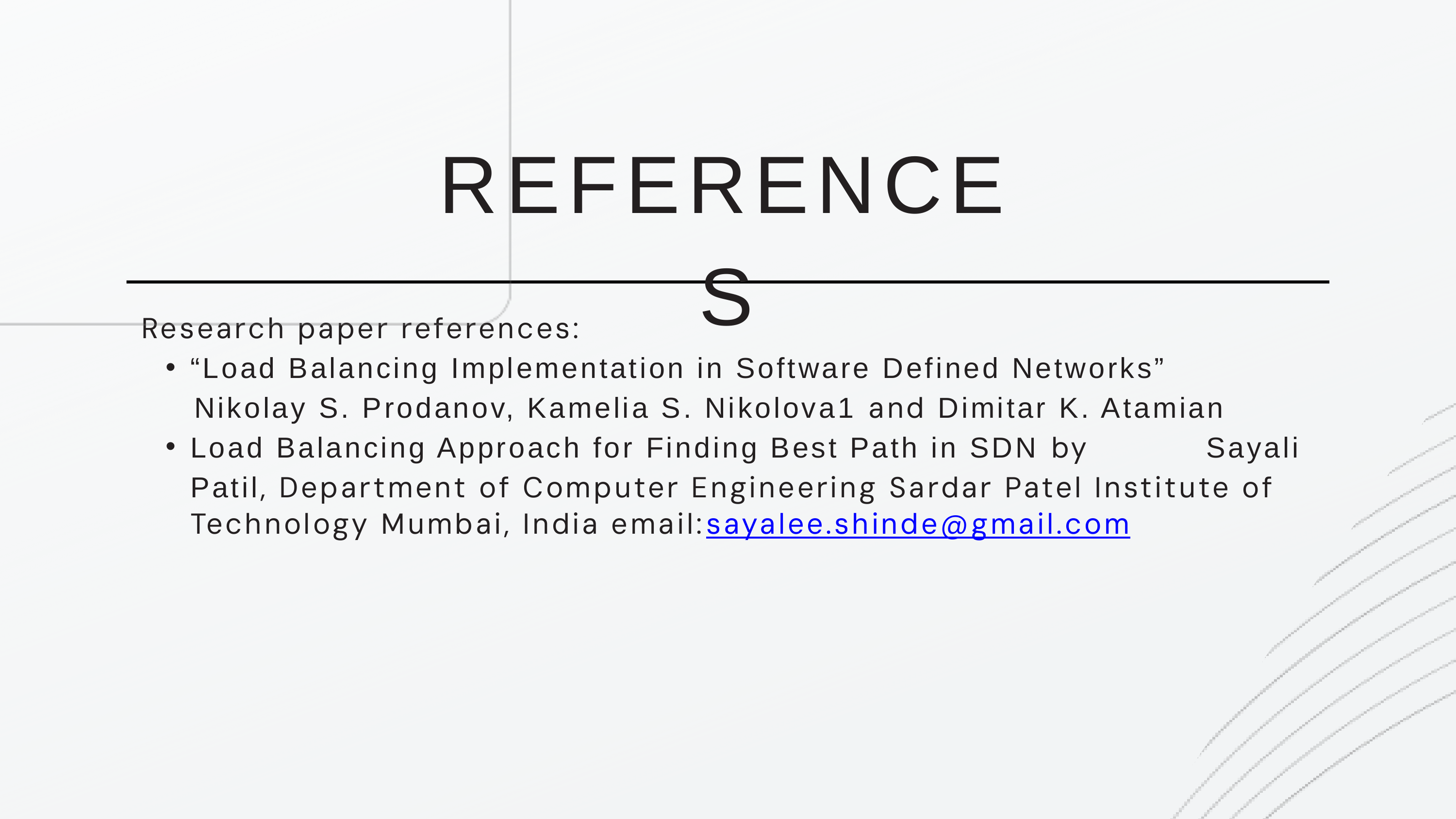

REFERENCES

Research paper references:
“Load Balancing Implementation in Software Defined Networks”
     Nikolay S. Prodanov, Kamelia S. Nikolova1 and Dimitar K. Atamian
Load Balancing Approach for Finding Best Path in SDN by           Sayali Patil, Department of Computer Engineering Sardar Patel Institute of Technology Mumbai, India email:sayalee.shinde@gmail.com